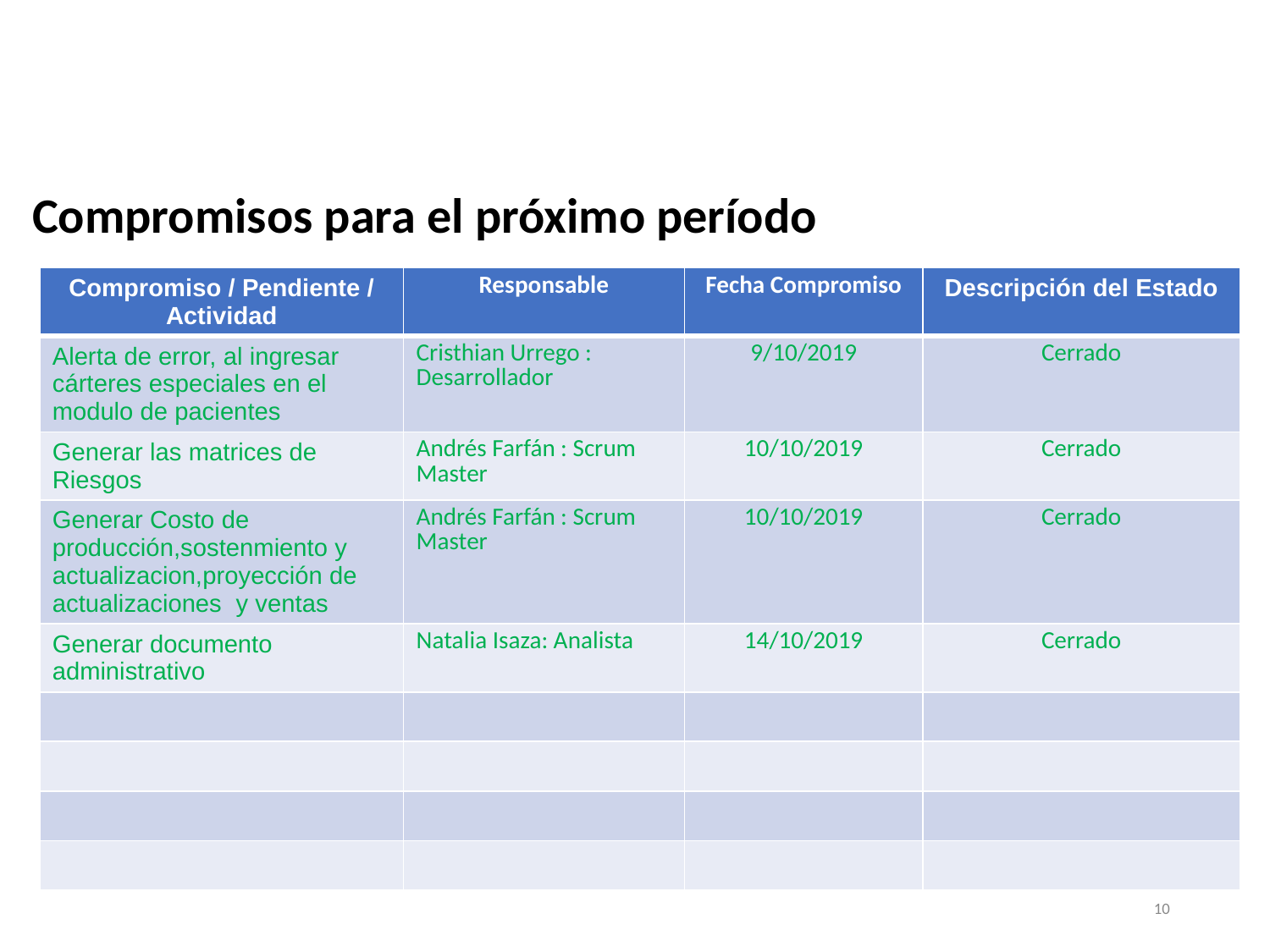

Compromisos para el próximo período
| Compromiso / Pendiente / Actividad | Responsable | Fecha Compromiso | Descripción del Estado |
| --- | --- | --- | --- |
| Alerta de error, al ingresar cárteres especiales en el modulo de pacientes | Cristhian Urrego : Desarrollador | 9/10/2019 | Cerrado |
| Generar las matrices de Riesgos | Andrés Farfán : Scrum Master | 10/10/2019 | Cerrado |
| Generar Costo de producción,sostenmiento y actualizacion,proyección de actualizaciones y ventas | Andrés Farfán : Scrum Master | 10/10/2019 | Cerrado |
| Generar documento administrativo | Natalia Isaza: Analista | 14/10/2019 | Cerrado |
|  |  |  |  |
|  |  |  |  |
|  |  |  |  |
|  |  |  |  |
10